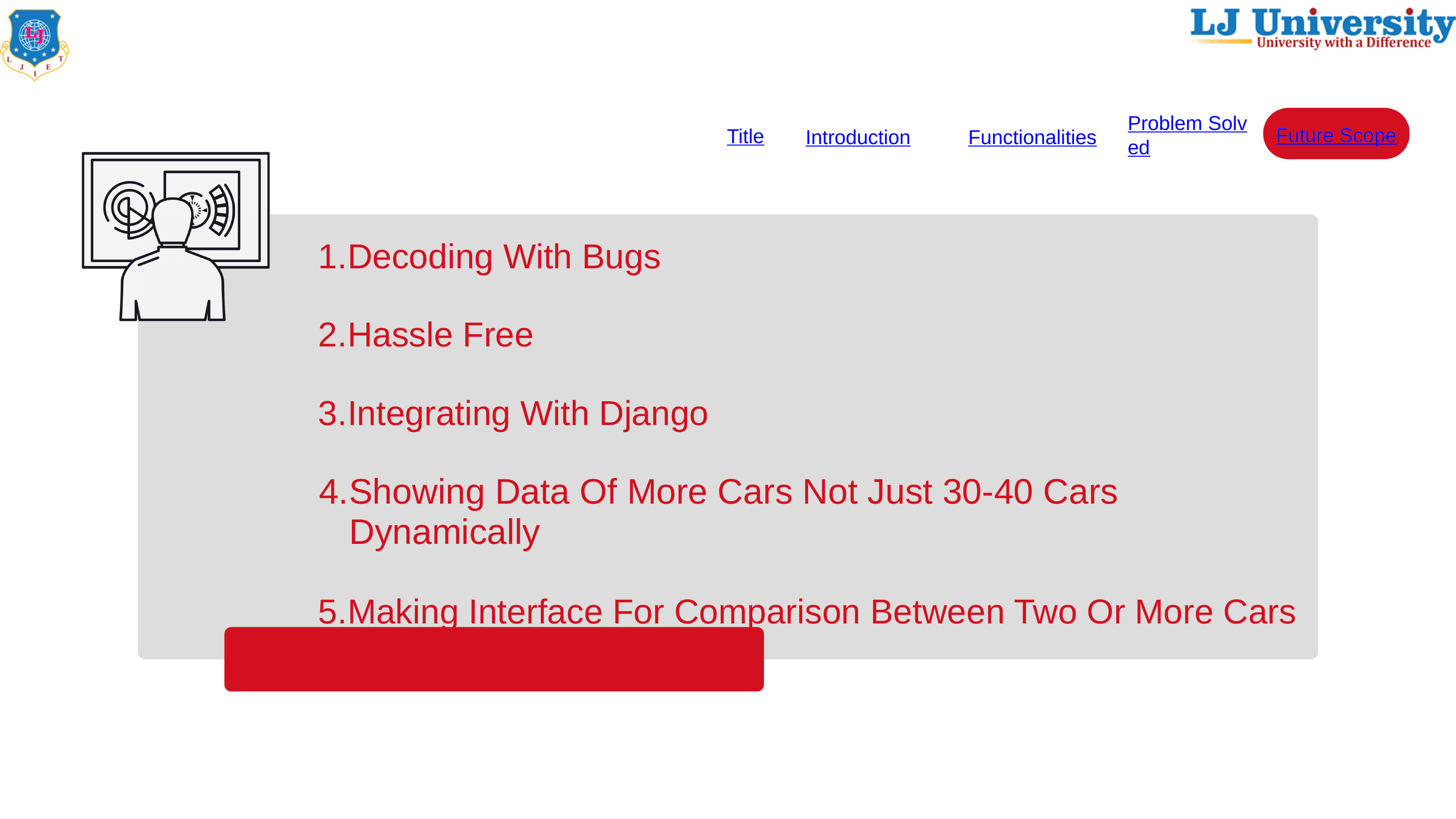

Problem Solved
Future Scope
Future Scope
Title
Title
Introduction
Introduction
Functionalities
Functionalities

Decoding With Bugs

Hassle Free

Integrating With Django

Showing Data Of More Cars Not Just 30-40 Cars Dynamically

Making Interface For Comparison Between Two Or More Cars